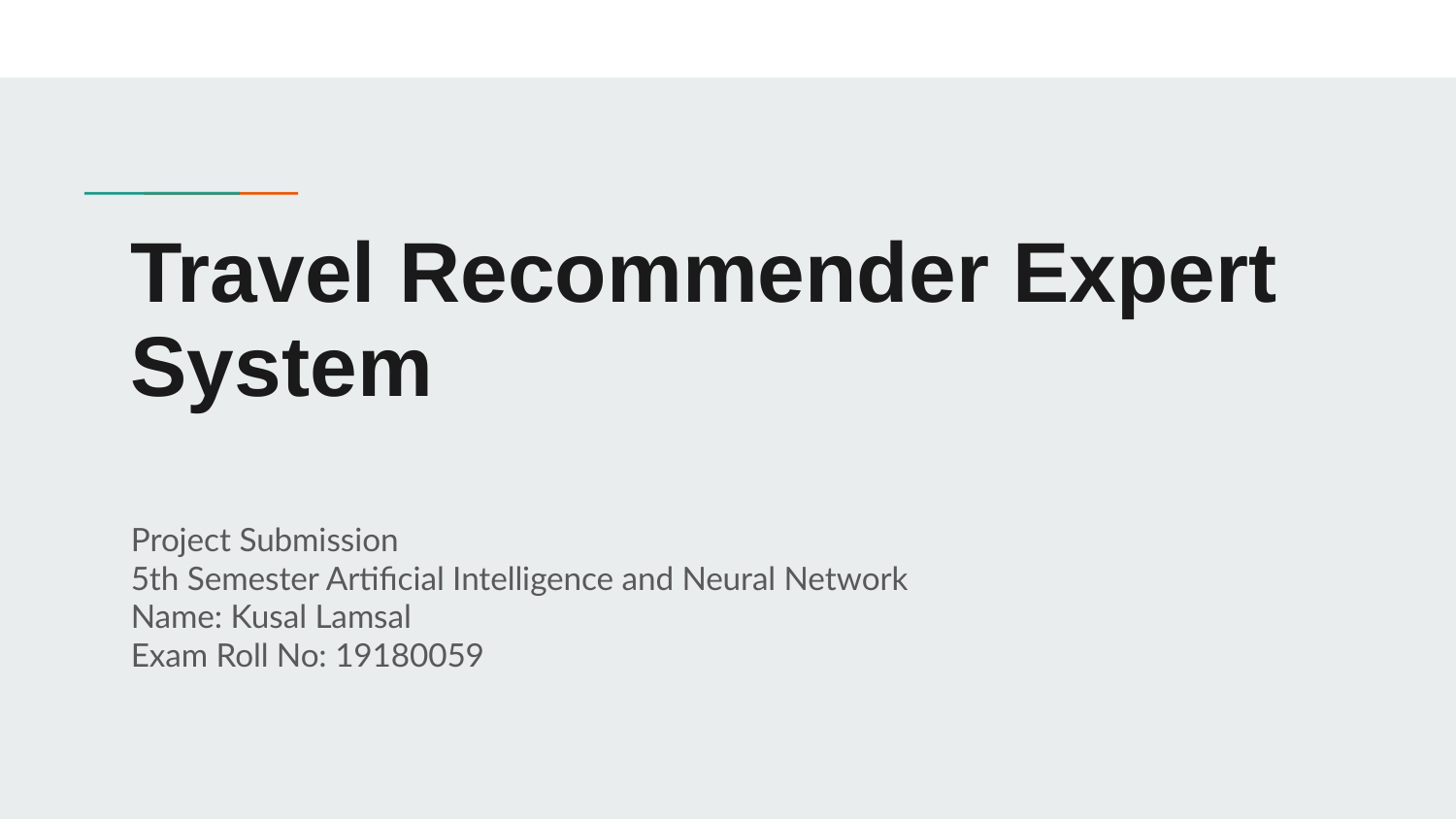

# Travel Recommender Expert System
Project Submission
5th Semester Artificial Intelligence and Neural Network
Name: Kusal Lamsal
Exam Roll No: 19180059